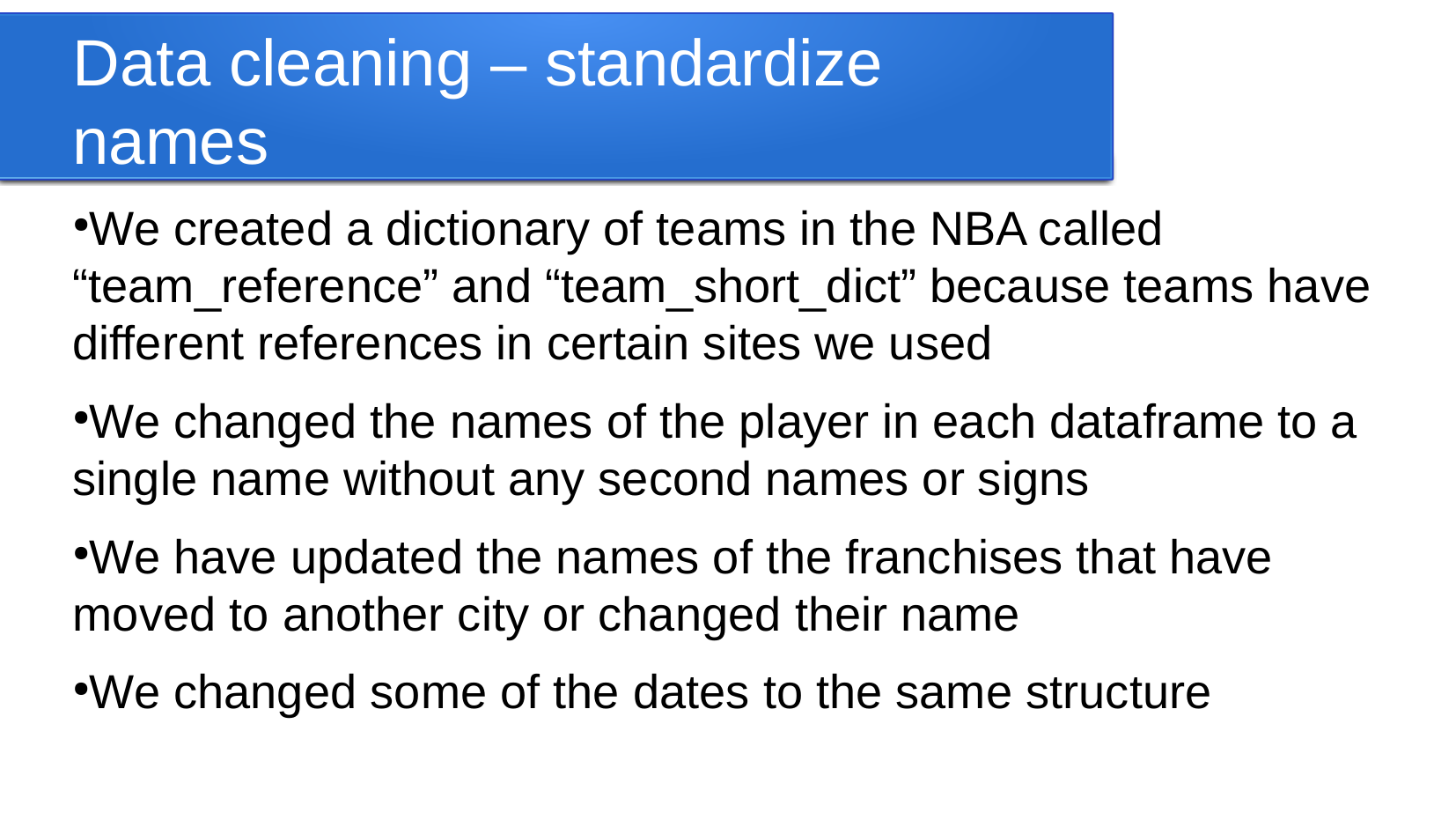

We created a dictionary of teams in the NBA called “team_reference” and “team_short_dict” because teams have different references in certain sites we used
We changed the names of the player in each dataframe to a single name without any second names or signs
We have updated the names of the franchises that have moved to another city or changed their name
We changed some of the dates to the same structure
Data cleaning – standardize names